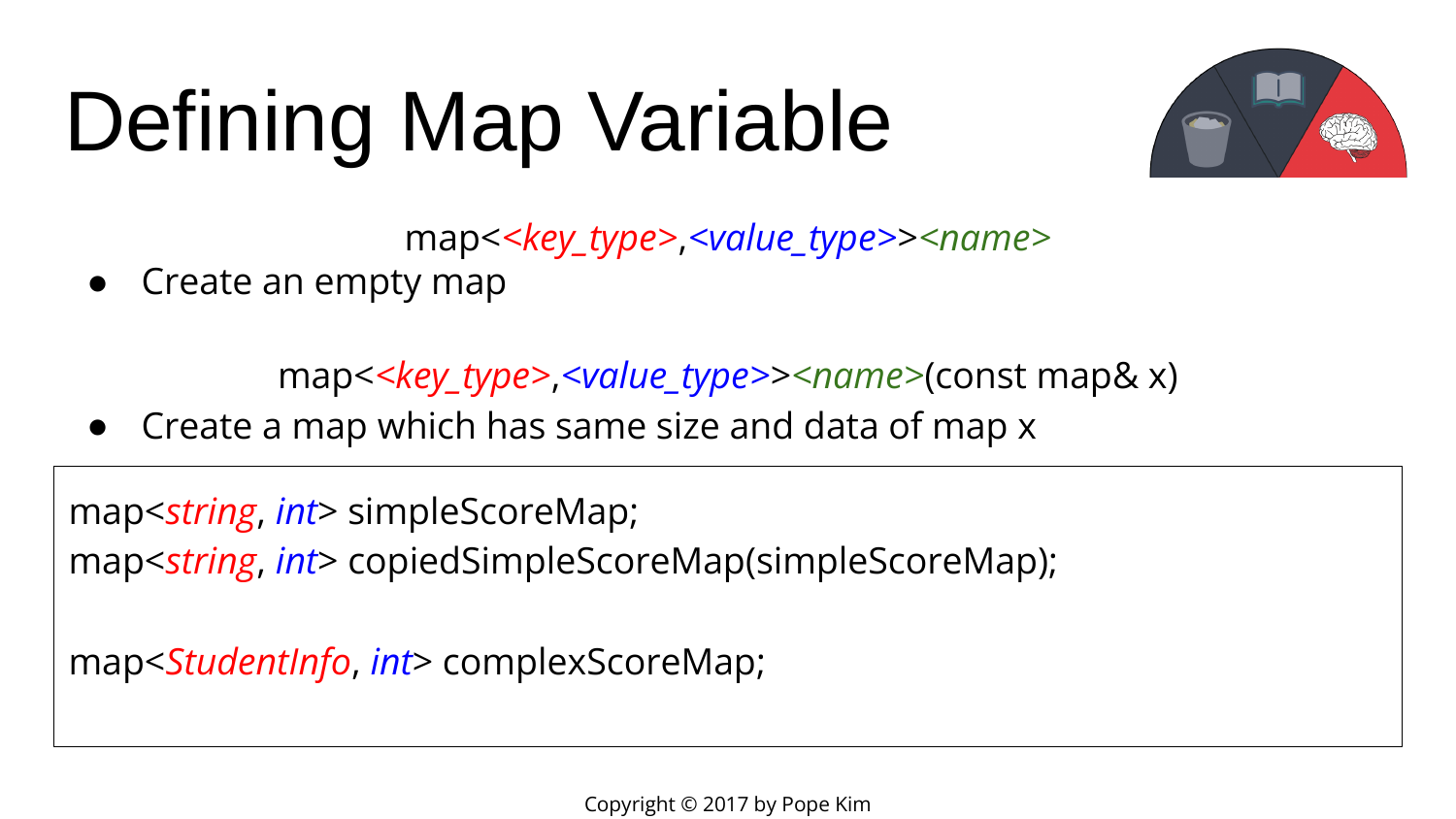

# Defining Map Variable
map<<key_type>,<value_type>><name>
Create an empty map
map<<key_type>,<value_type>><name>(const map& x)
Create a map which has same size and data of map x
map<string, int> simpleScoreMap;
map<string, int> copiedSimpleScoreMap(simpleScoreMap);

map<StudentInfo, int> complexScoreMap;